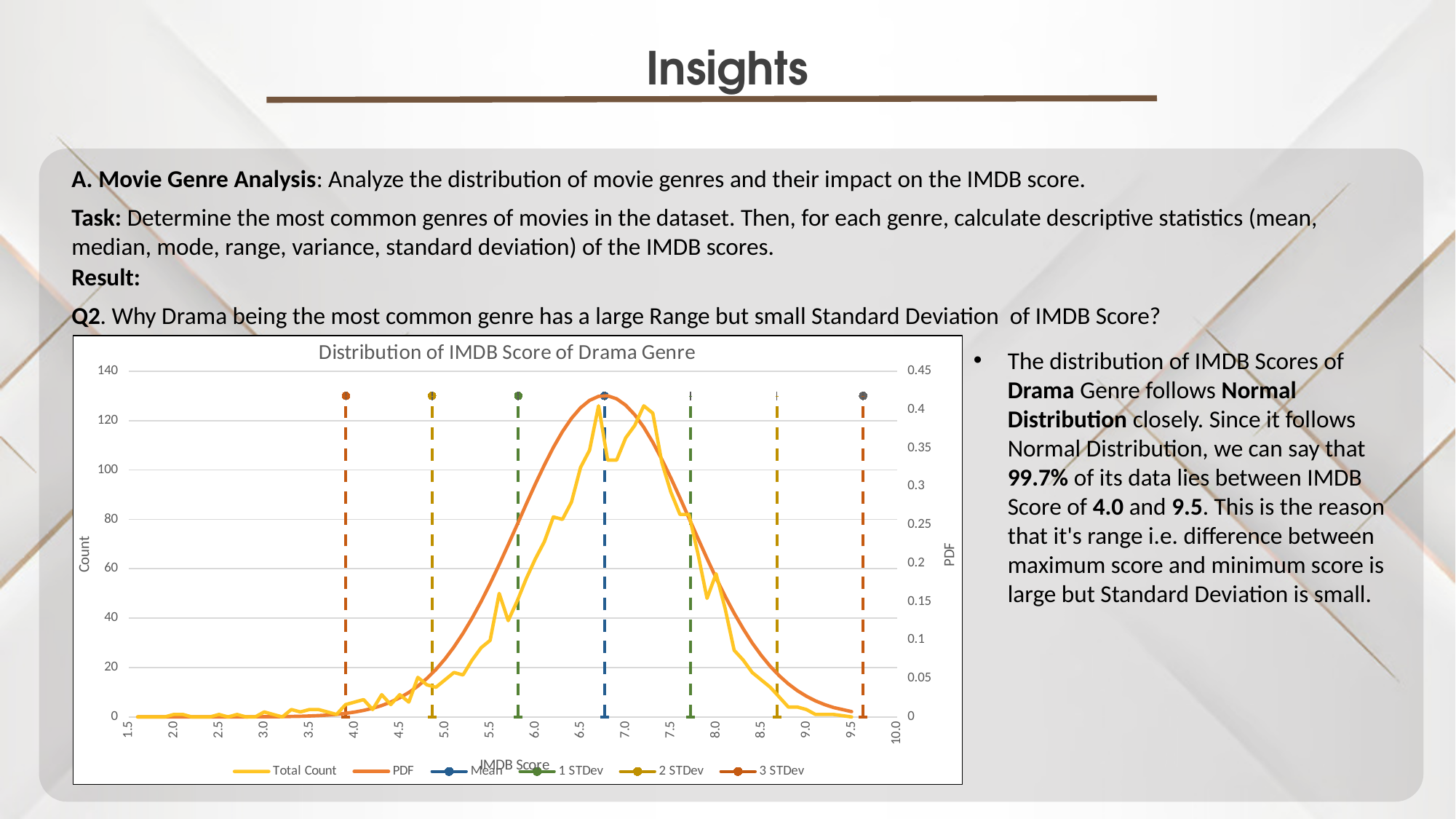

Insights

A. Movie Genre Analysis: Analyze the distribution of movie genres and their impact on the IMDB score.
Task: Determine the most common genres of movies in the dataset. Then, for each genre, calculate descriptive statistics (mean, median, mode, range, variance, standard deviation) of the IMDB scores.
Result:
Q2. Why Drama being the most common genre has a large Range but small Standard Deviation  of IMDB Score?

### Chart: Distribution of IMDB Score of Drama Genre

| Category |  |  |  |  |  |  |  |  |  |
|---|---|---|---|---|---|---|---|---|---|
The distribution of IMDB Scores of Drama Genre follows Normal Distribution closely. Since it follows Normal Distribution, we can say that 99.7% of its data lies between IMDB Score of 4.0 and 9.5. This is the reason that it's range i.e. difference between maximum score and minimum score is large but Standard Deviation is small.